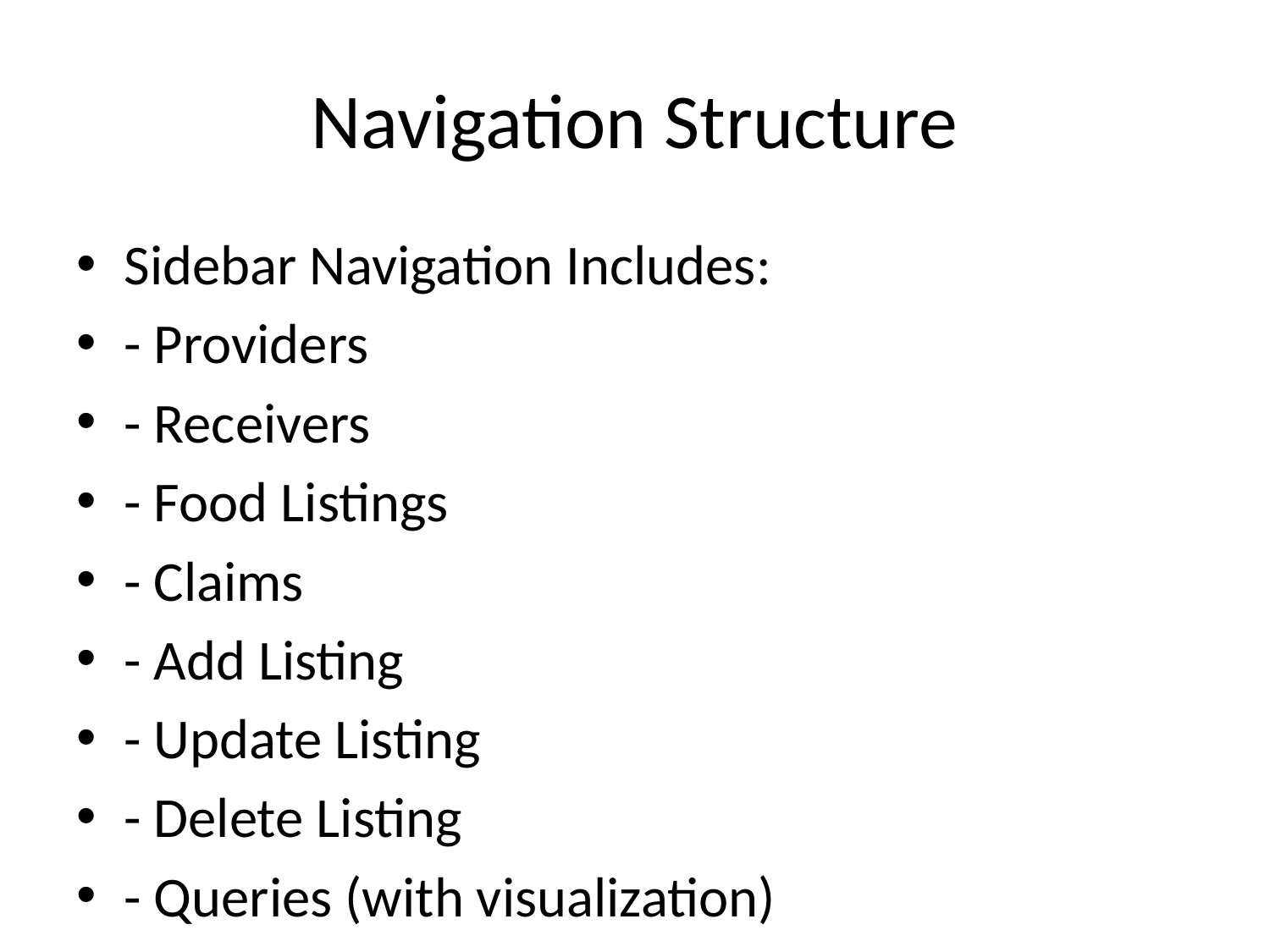

# Navigation Structure
Sidebar Navigation Includes:
- Providers
- Receivers
- Food Listings
- Claims
- Add Listing
- Update Listing
- Delete Listing
- Queries (with visualization)